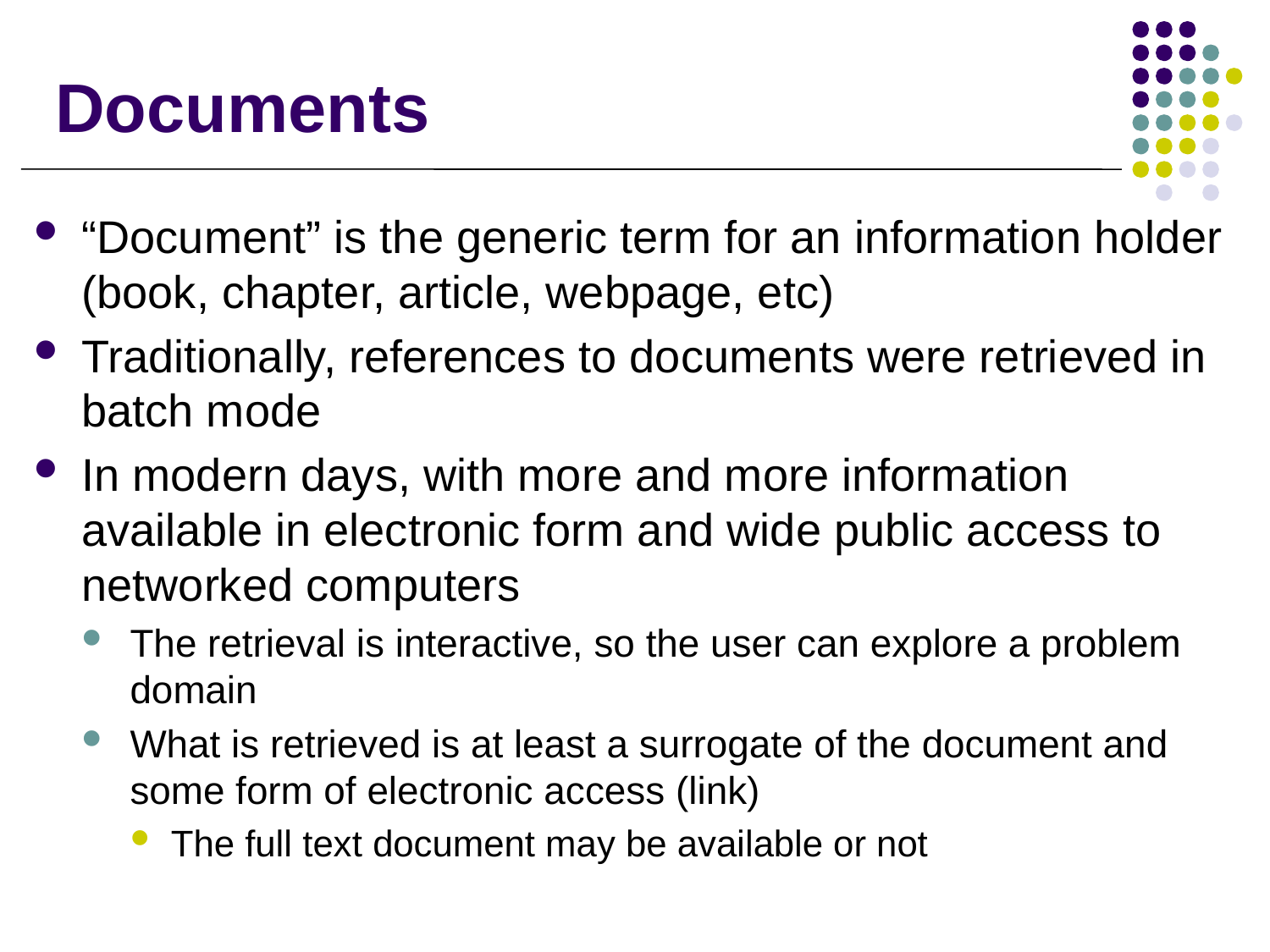

# Documents
“Document” is the generic term for an information holder (book, chapter, article, webpage, etc)
Traditionally, references to documents were retrieved in batch mode
In modern days, with more and more information available in electronic form and wide public access to networked computers
The retrieval is interactive, so the user can explore a problem domain
What is retrieved is at least a surrogate of the document and some form of electronic access (link)
The full text document may be available or not